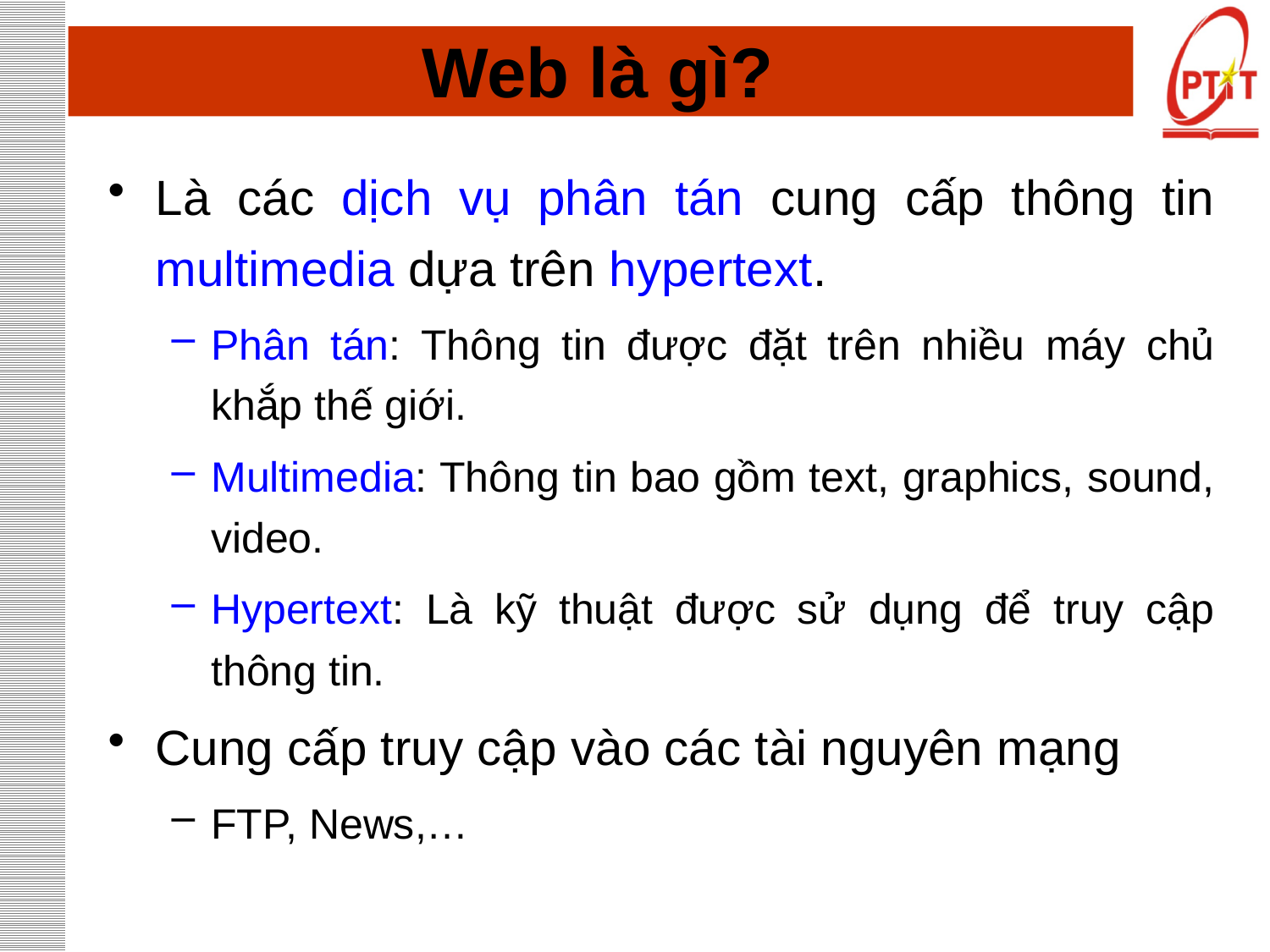

# Web là gì?
Là các dịch vụ phân tán cung cấp thông tin multimedia dựa trên hypertext.
Phân tán: Thông tin được đặt trên nhiều máy chủ khắp thế giới.
Multimedia: Thông tin bao gồm text, graphics, sound, video.
Hypertext: Là kỹ thuật được sử dụng để truy cập thông tin.
Cung cấp truy cập vào các tài nguyên mạng
FTP, News,…